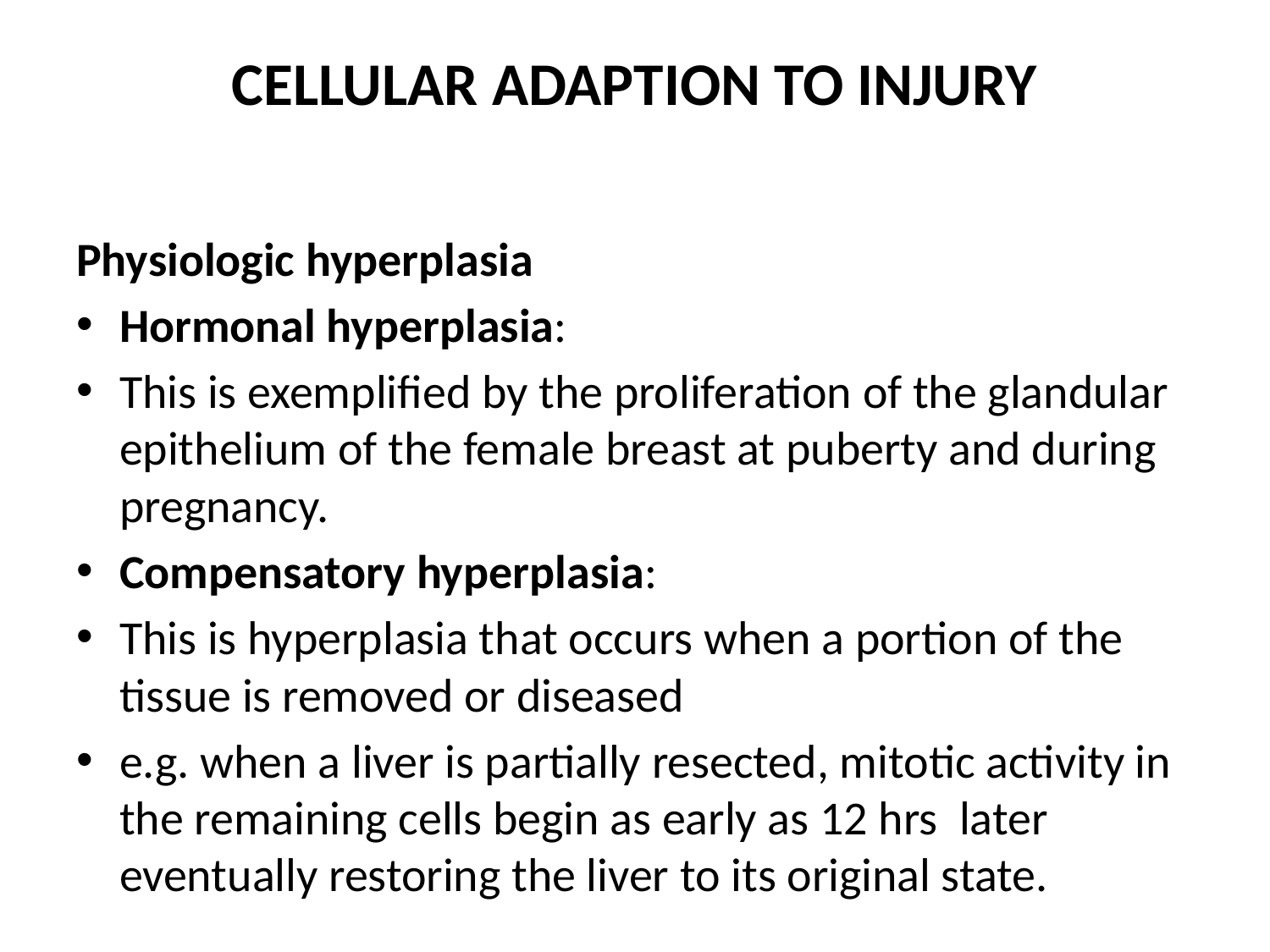

# CELLULAR ADAPTION TO INJURY
Physiologic hyperplasia
Hormonal hyperplasia:
This is exemplified by the proliferation of the glandular epithelium of the female breast at puberty and during pregnancy.
Compensatory hyperplasia:
This is hyperplasia that occurs when a portion of the tissue is removed or diseased
e.g. when a liver is partially resected, mitotic activity in the remaining cells begin as early as 12 hrs  later eventually restoring the liver to its original state.